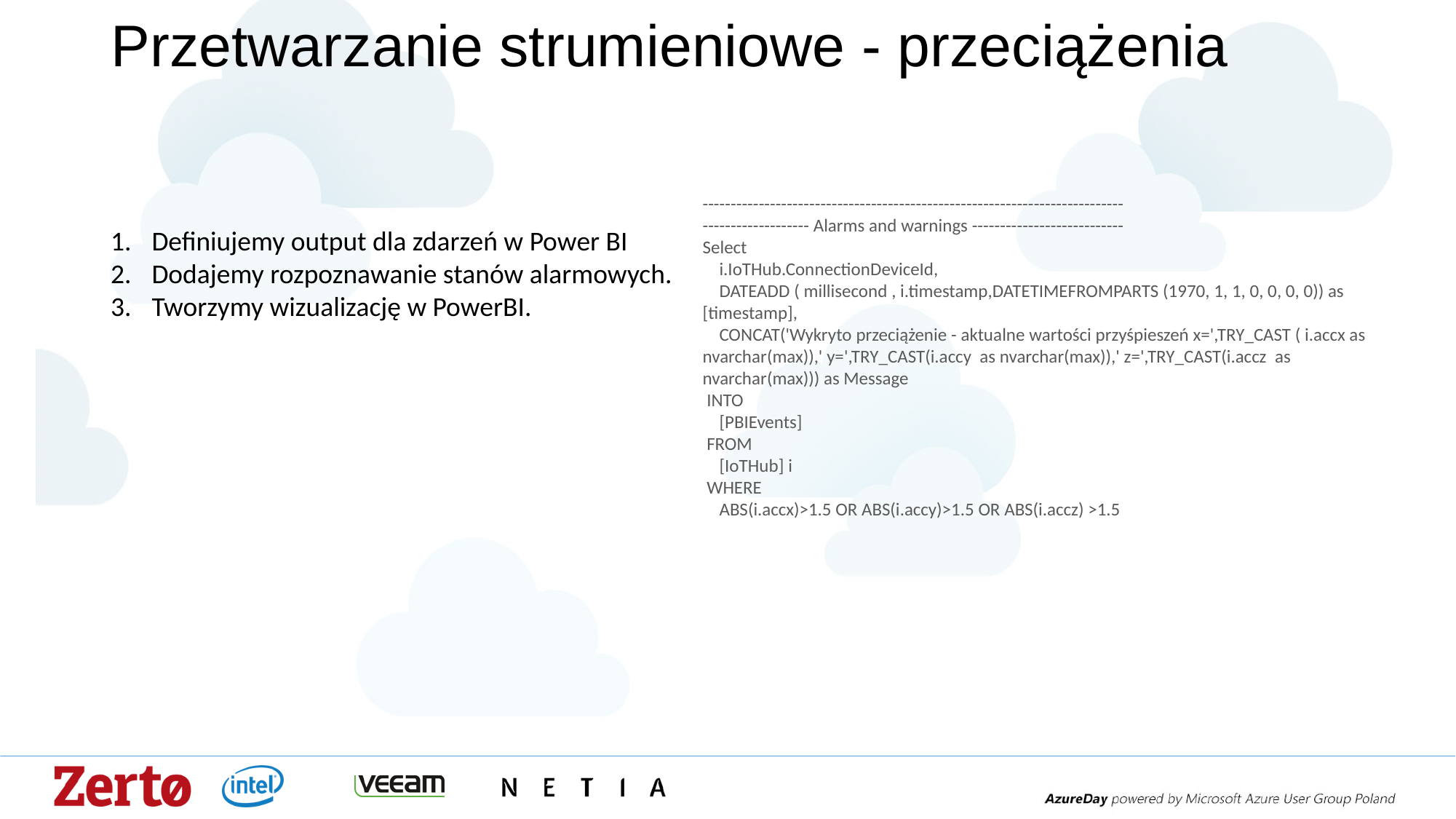

# Przetwarzanie strumieniowe - przeciążenia
---------------------------------------------------------------------------
------------------- Alarms and warnings ---------------------------
Select
    i.IoTHub.ConnectionDeviceId,
    DATEADD ( millisecond , i.timestamp,DATETIMEFROMPARTS (1970, 1, 1, 0, 0, 0, 0)) as [timestamp],
    CONCAT('Wykryto przeciążenie - aktualne wartości przyśpieszeń x=',TRY_CAST ( i.accx as nvarchar(max)),' y=',TRY_CAST(i.accy  as nvarchar(max)),' z=',TRY_CAST(i.accz  as nvarchar(max))) as Message
 INTO
    [PBIEvents]
 FROM
    [IoTHub] i
 WHERE
    ABS(i.accx)>1.5 OR ABS(i.accy)>1.5 OR ABS(i.accz) >1.5

Definiujemy output dla zdarzeń w Power BI
Dodajemy rozpoznawanie stanów alarmowych.
Tworzymy wizualizację w PowerBI.